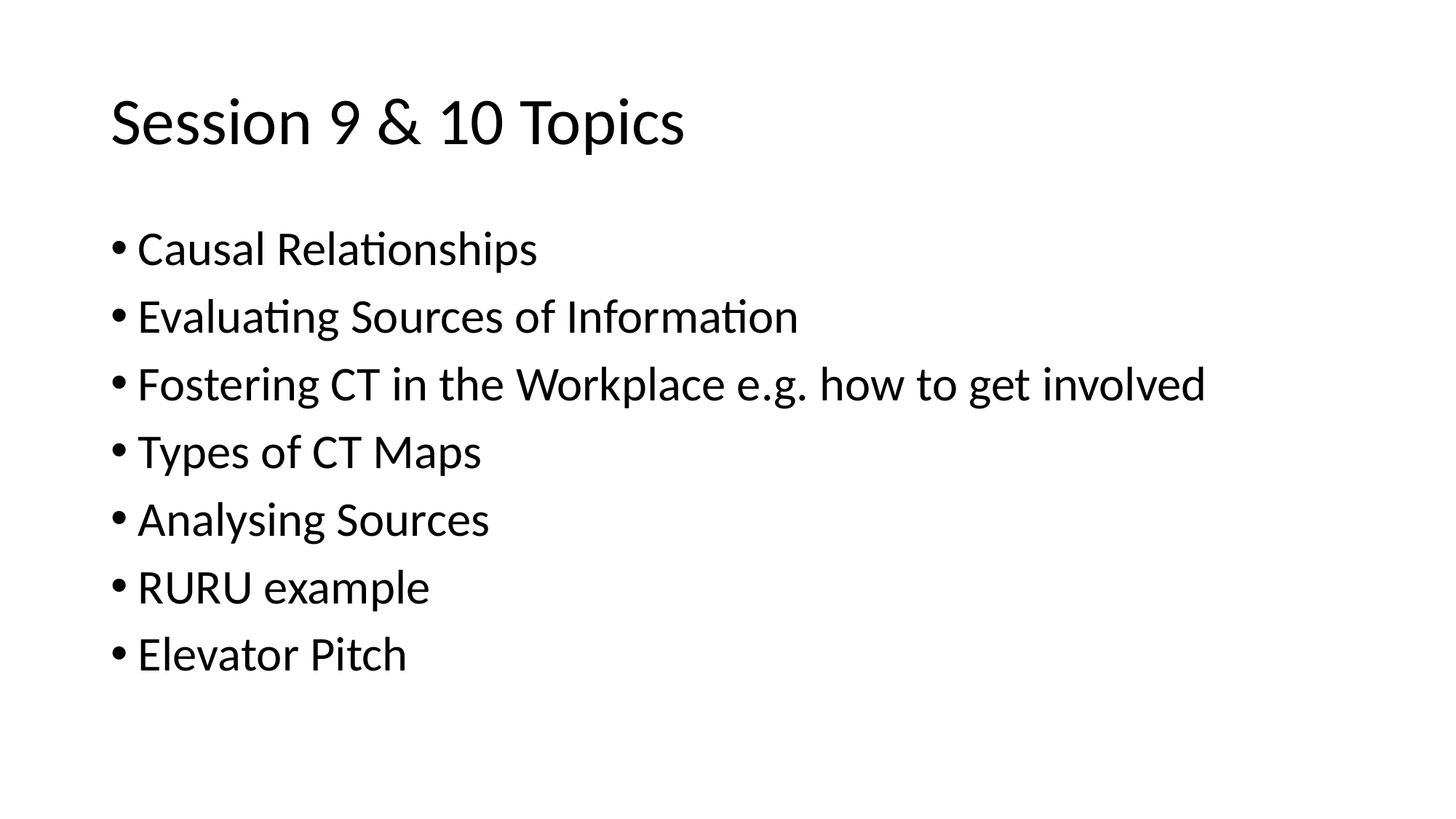

# Session 9 & 10 Topics
Causal Relationships
Evaluating Sources of Information
Fostering CT in the Workplace e.g. how to get involved
Types of CT Maps
Analysing Sources
RURU example
Elevator Pitch